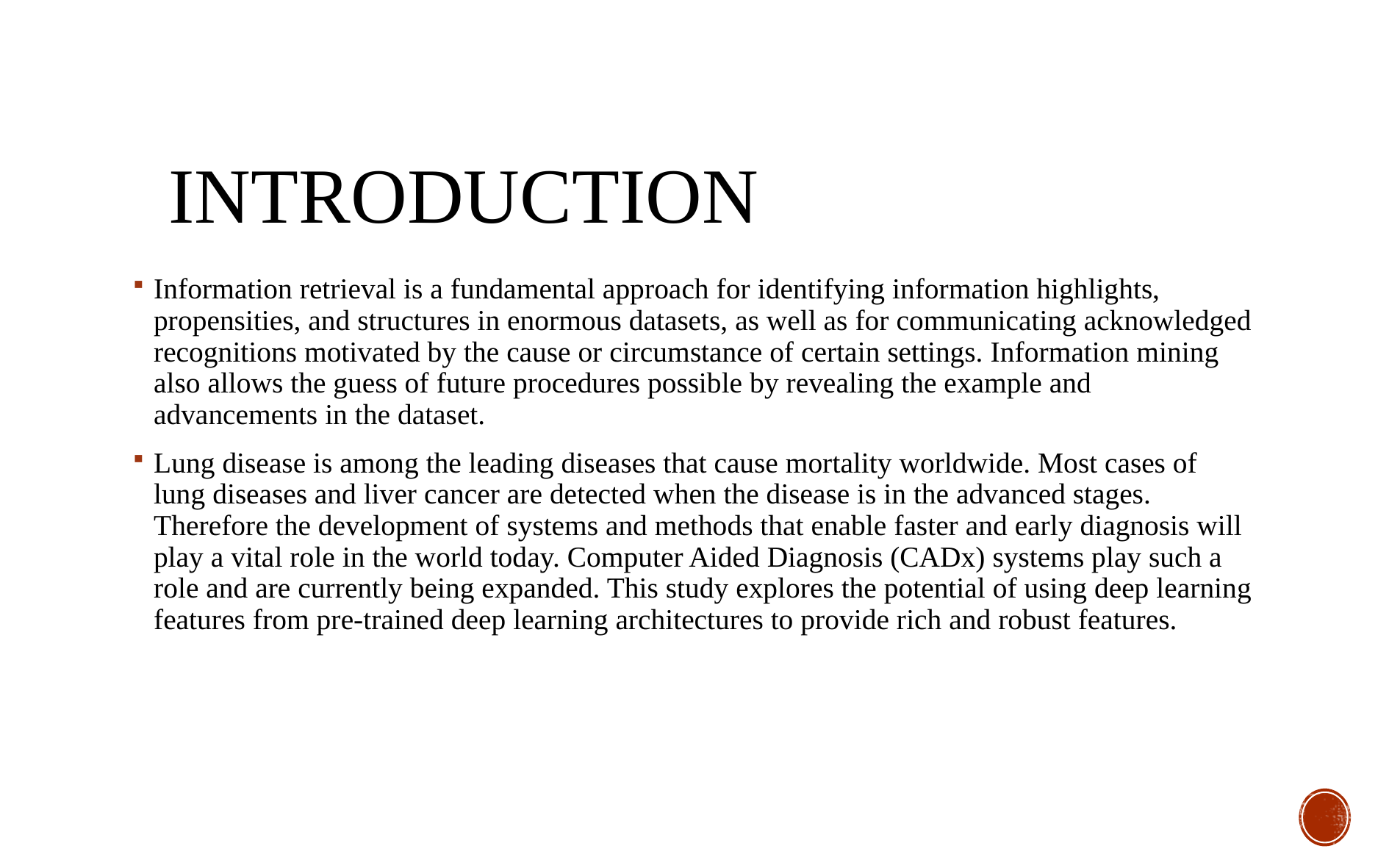

# introduction
Information retrieval is a fundamental approach for identifying information highlights, propensities, and structures in enormous datasets, as well as for communicating acknowledged recognitions motivated by the cause or circumstance of certain settings. Information mining also allows the guess of future procedures possible by revealing the example and advancements in the dataset.
Lung disease is among the leading diseases that cause mortality worldwide. Most cases of lung diseases and liver cancer are detected when the disease is in the advanced stages. Therefore the development of systems and methods that enable faster and early diagnosis will play a vital role in the world today. Computer Aided Diagnosis (CADx) systems play such a role and are currently being expanded. This study explores the potential of using deep learning features from pre-trained deep learning architectures to provide rich and robust features.